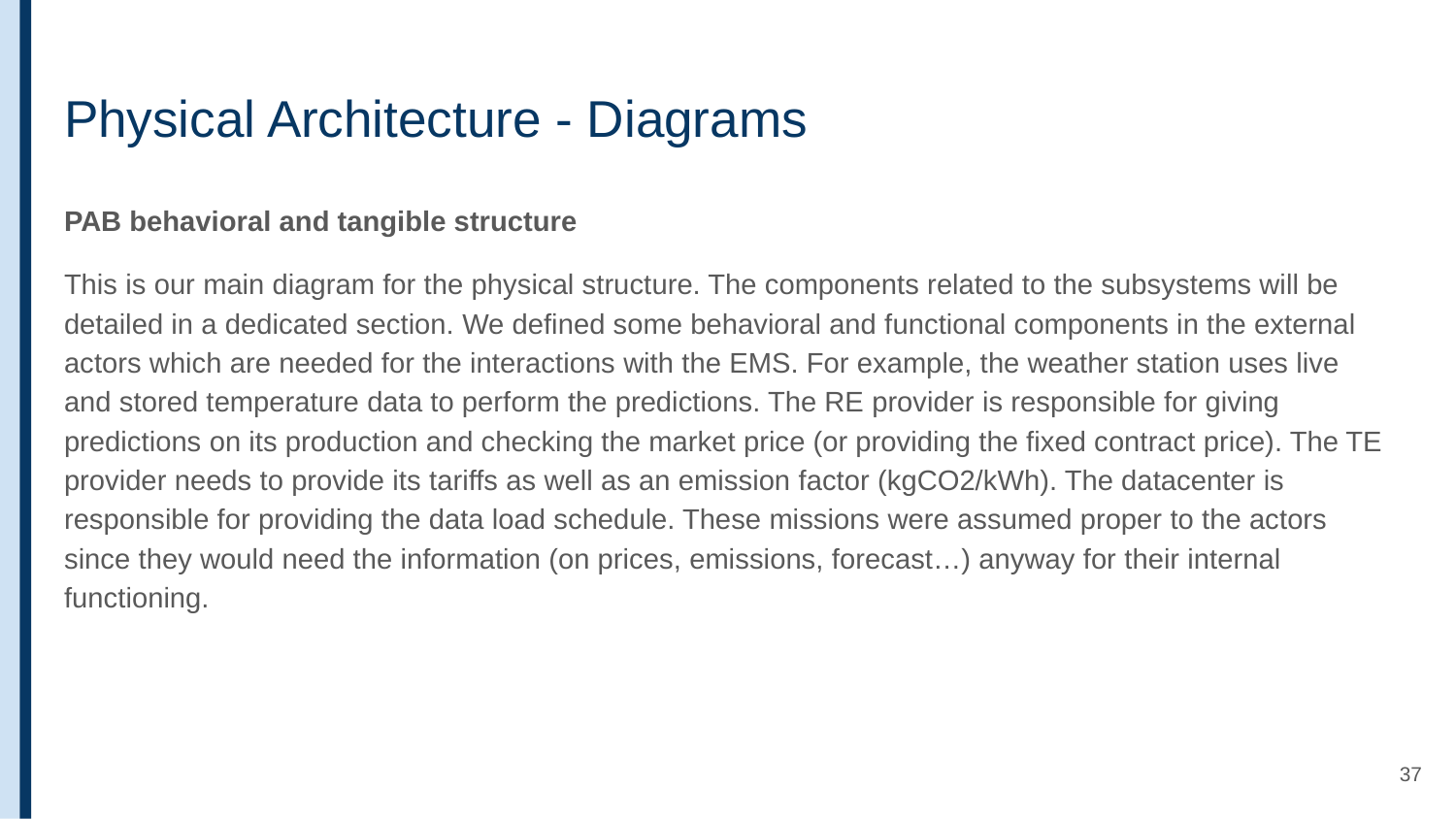

# Physical Architecture - Diagrams
PAB behavioral and tangible structure
This is our main diagram for the physical structure. The components related to the subsystems will be detailed in a dedicated section. We defined some behavioral and functional components in the external actors which are needed for the interactions with the EMS. For example, the weather station uses live and stored temperature data to perform the predictions. The RE provider is responsible for giving predictions on its production and checking the market price (or providing the fixed contract price). The TE provider needs to provide its tariffs as well as an emission factor (kgCO2/kWh). The datacenter is responsible for providing the data load schedule. These missions were assumed proper to the actors since they would need the information (on prices, emissions, forecast…) anyway for their internal functioning.
37